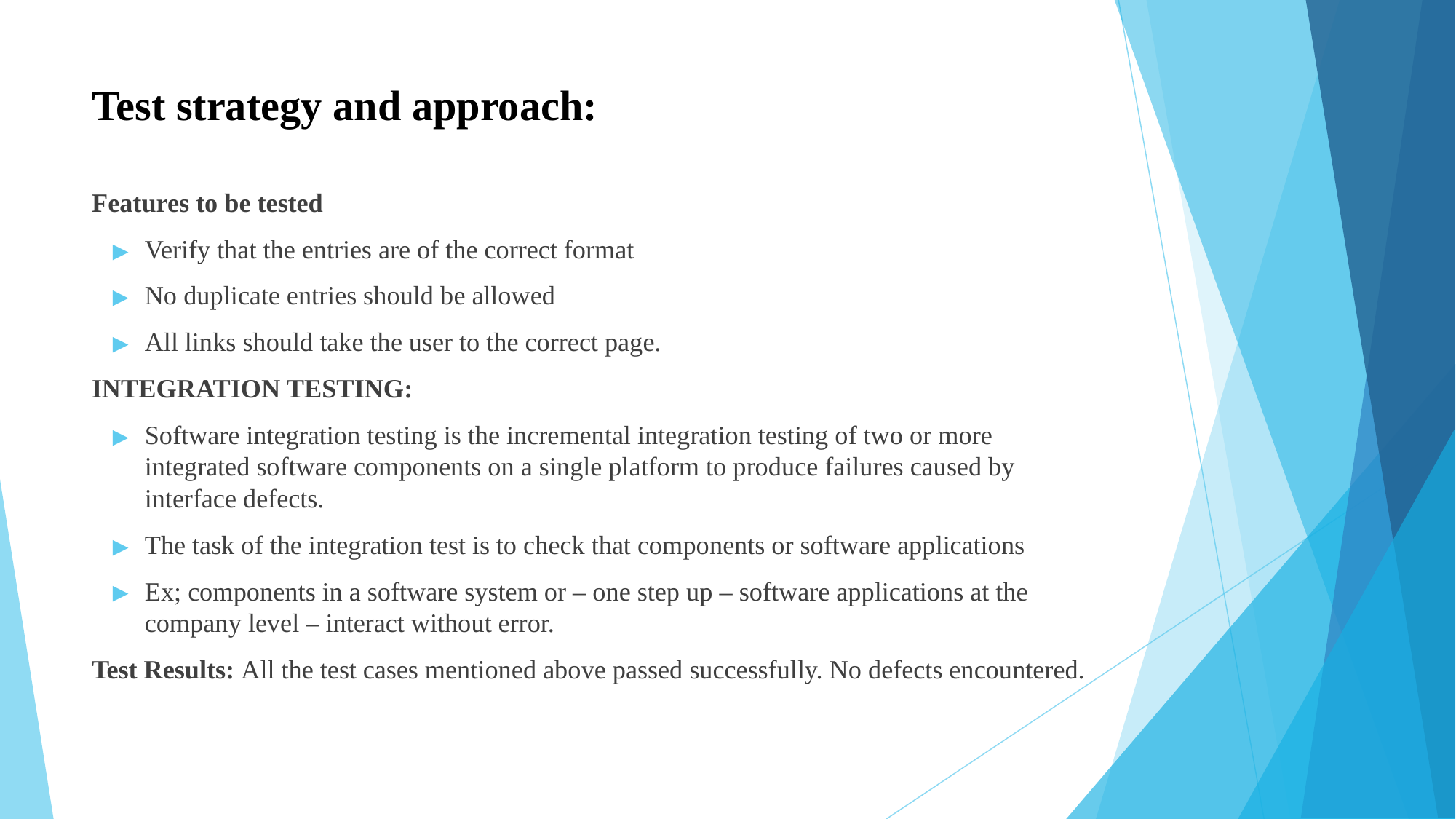

# Test strategy and approach:
Features to be tested
Verify that the entries are of the correct format
No duplicate entries should be allowed
All links should take the user to the correct page.
INTEGRATION TESTING:
Software integration testing is the incremental integration testing of two or more integrated software components on a single platform to produce failures caused by interface defects.
The task of the integration test is to check that components or software applications
Ex; components in a software system or – one step up – software applications at the company level – interact without error.
Test Results: All the test cases mentioned above passed successfully. No defects encountered.